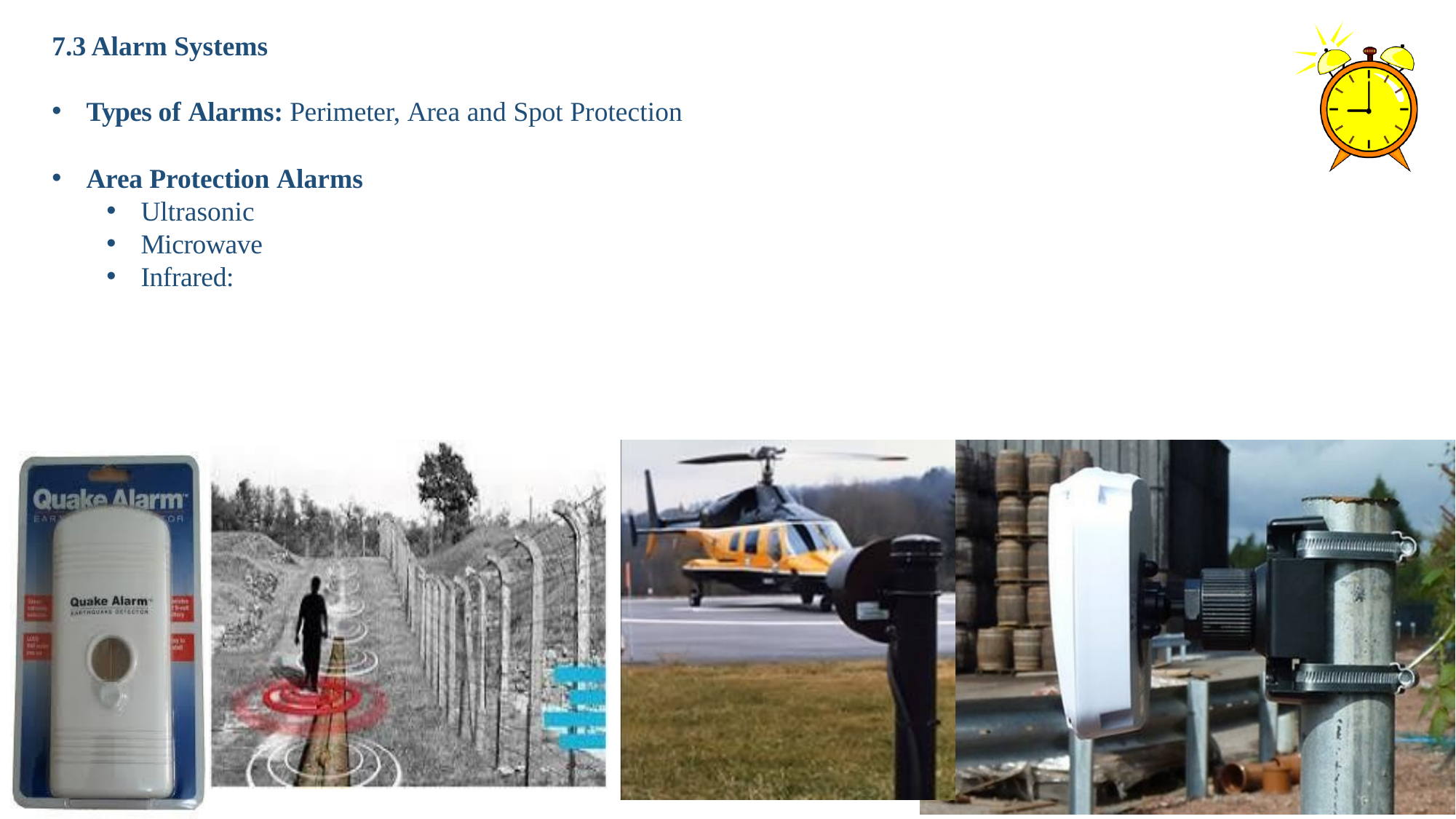

# 7.3 Alarm Systems
Types of Alarms: Perimeter, Area and Spot Protection

Area Protection Alarms
Ultrasonic
Microwave
Infrared: